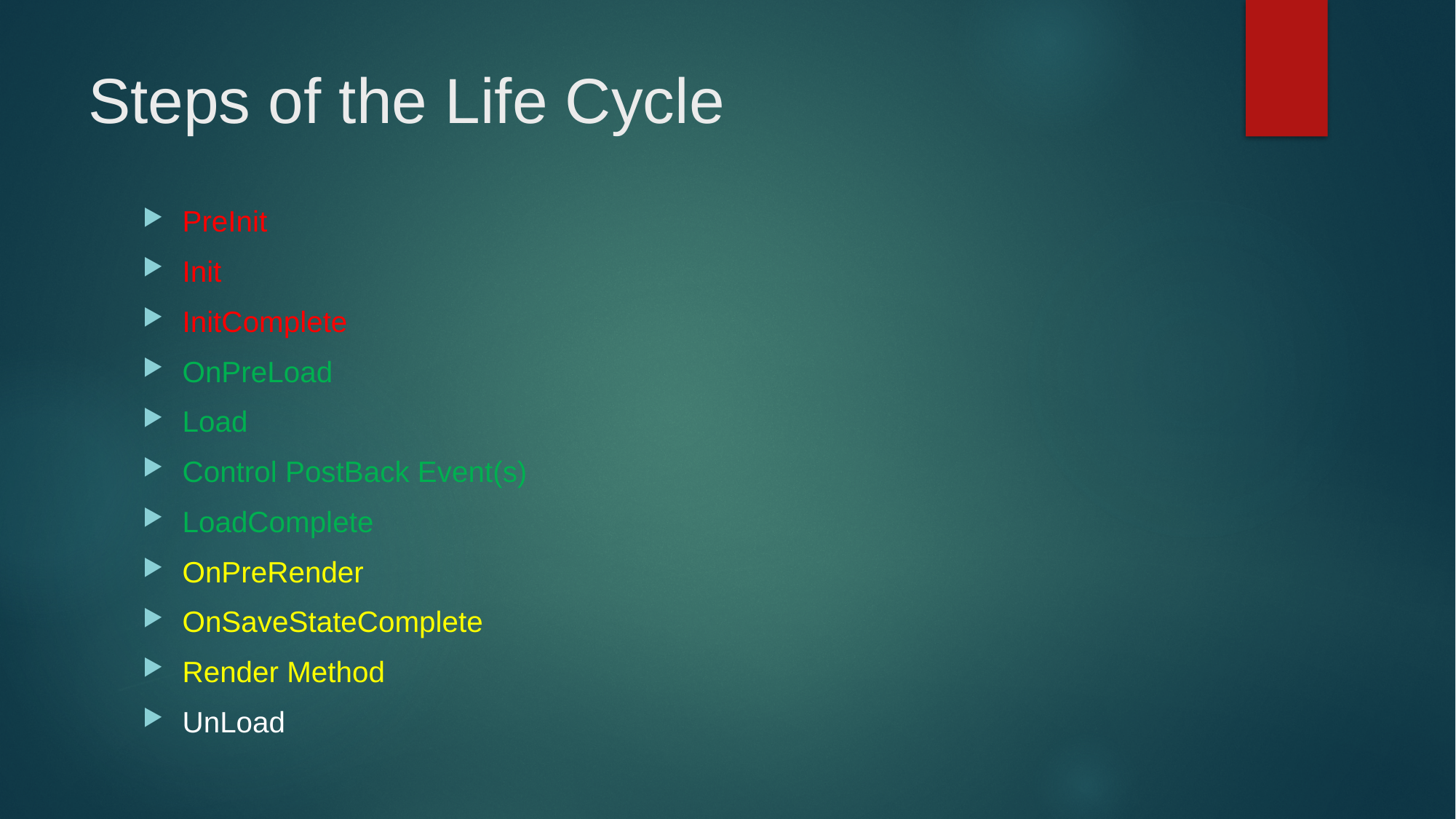

# Steps of the Life Cycle
PreInit
Init
InitComplete
OnPreLoad
Load
Control PostBack Event(s)
LoadComplete
OnPreRender
OnSaveStateComplete
Render Method
UnLoad